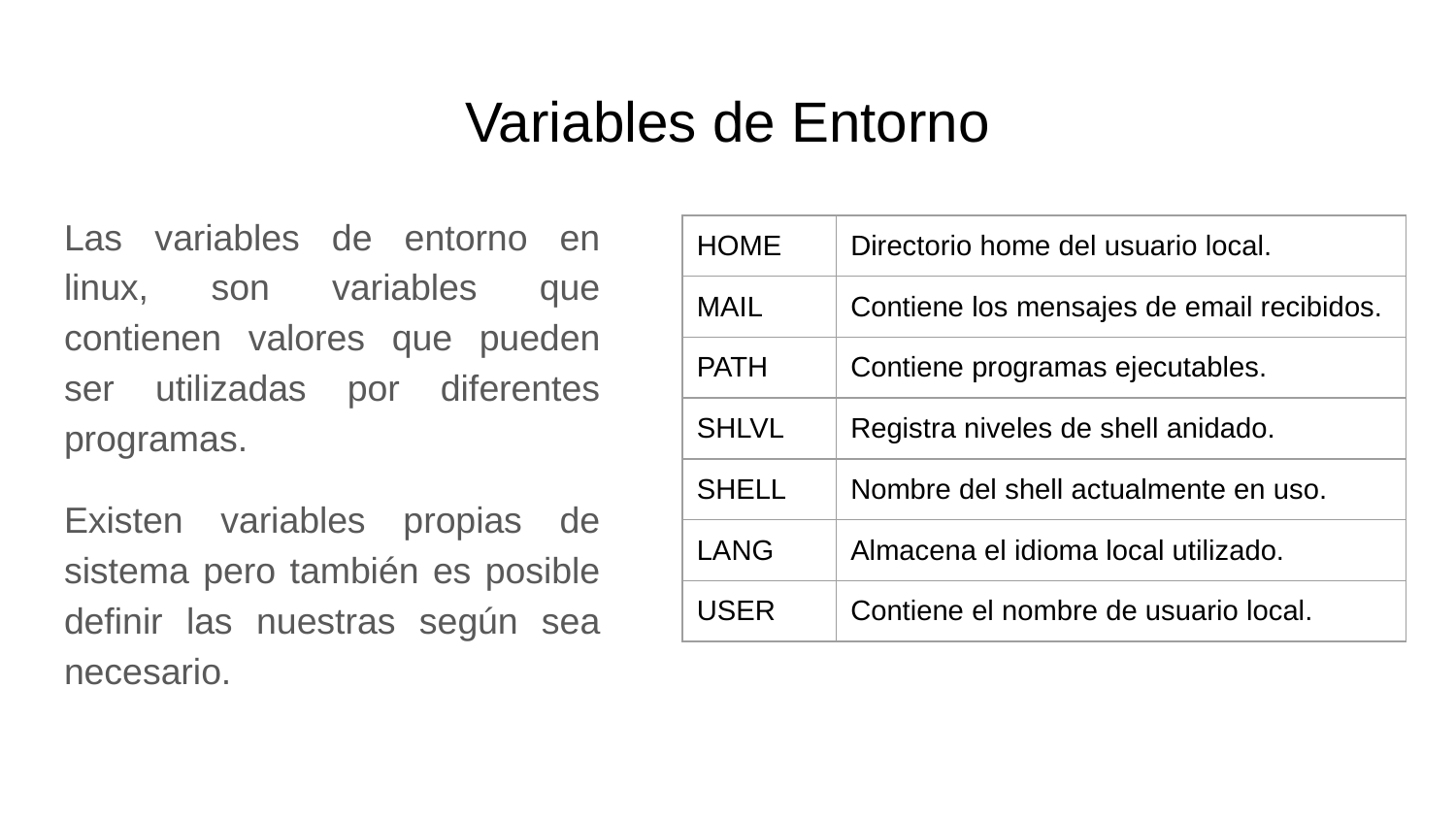

# Variables de Entorno
Las variables de entorno en linux, son variables que contienen valores que pueden ser utilizadas por diferentes programas.
Existen variables propias de sistema pero también es posible definir las nuestras según sea necesario.
| HOME | Directorio home del usuario local. |
| --- | --- |
| MAIL | Contiene los mensajes de email recibidos. |
| PATH | Contiene programas ejecutables. |
| SHLVL | Registra niveles de shell anidado. |
| SHELL | Nombre del shell actualmente en uso. |
| LANG | Almacena el idioma local utilizado. |
| USER | Contiene el nombre de usuario local. |